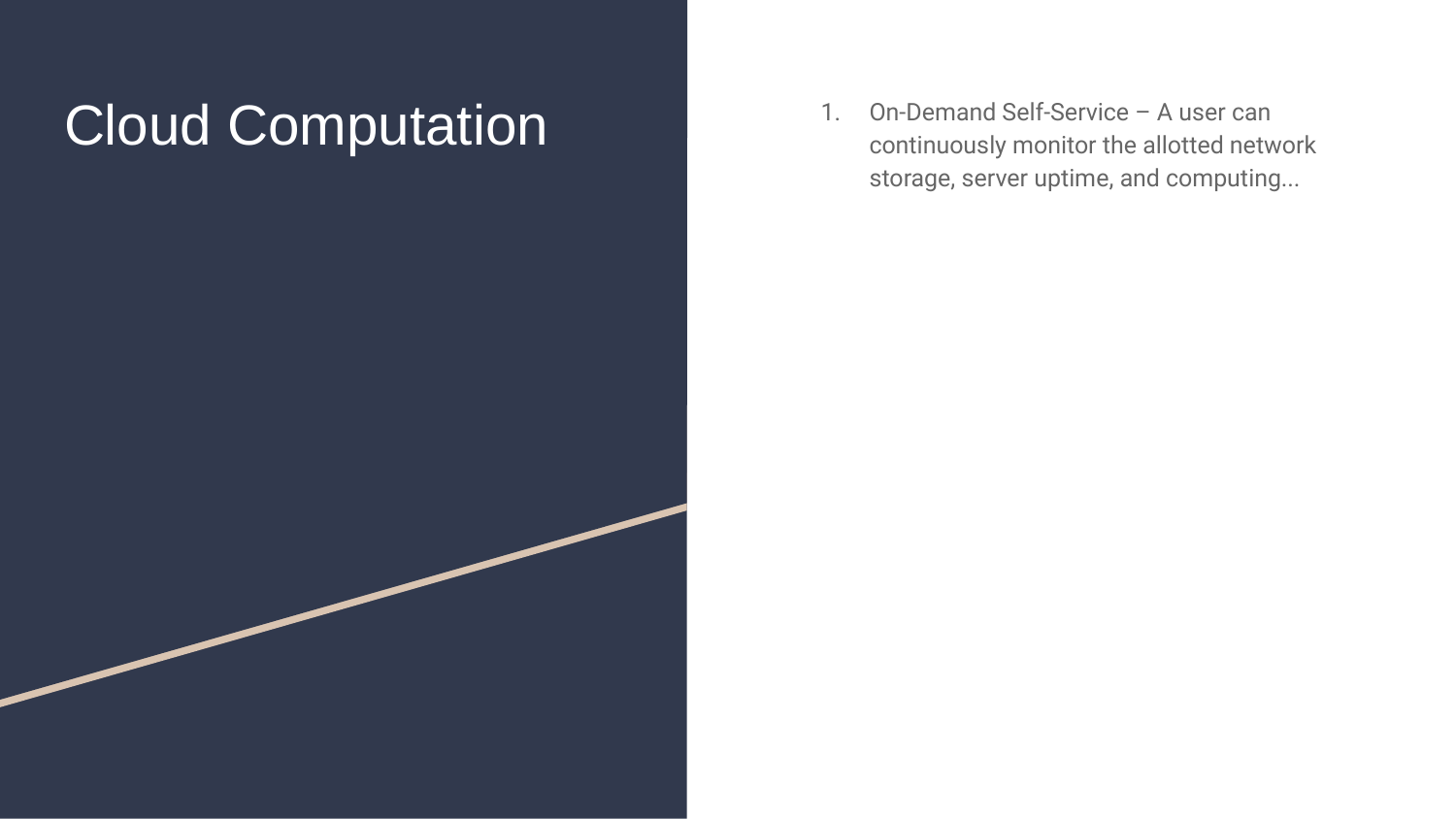

# Cloud Computation
On-Demand Self-Service – A user can continuously monitor the allotted network storage, server uptime, and computing...